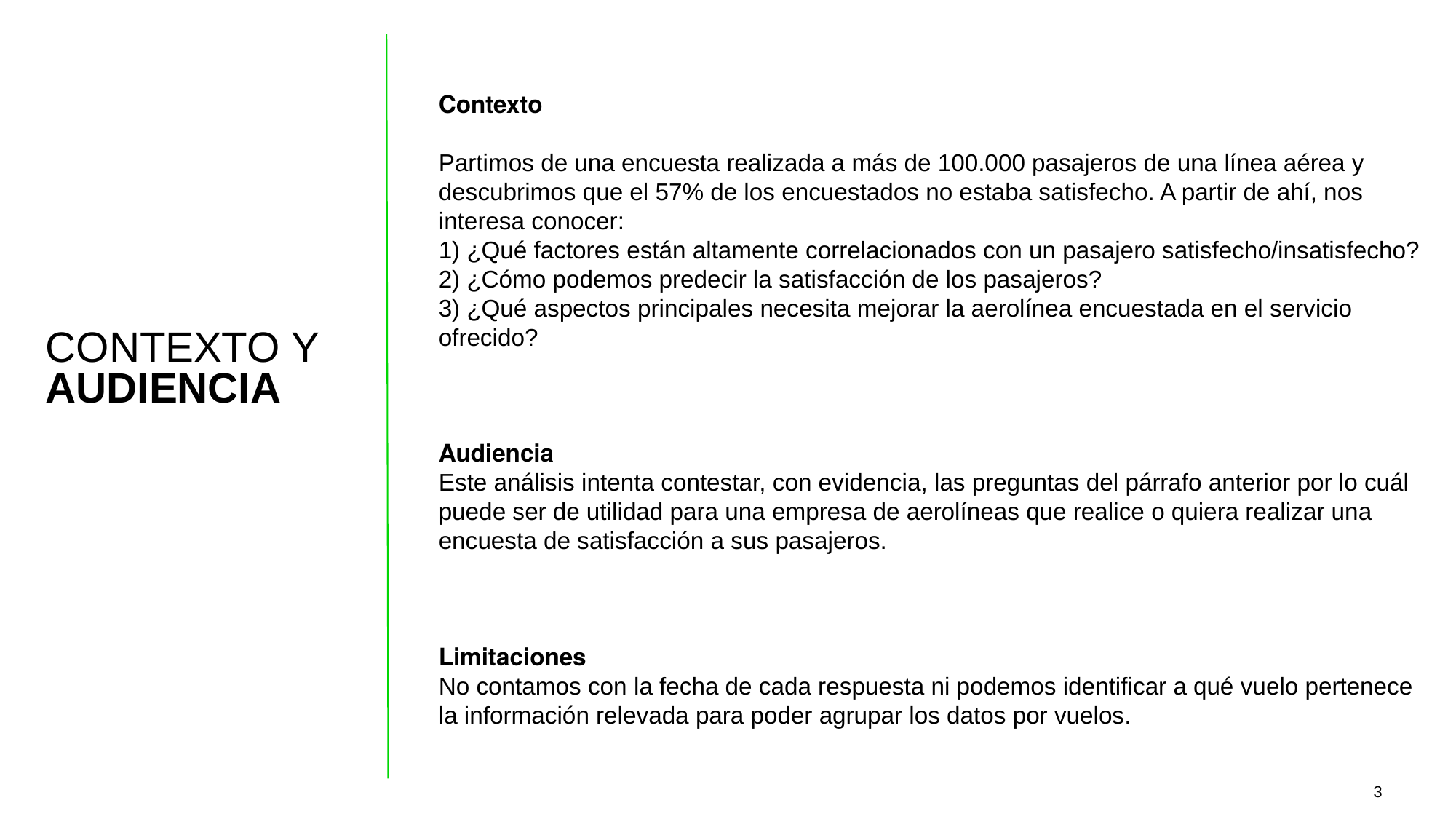

Contexto

Partimos de una encuesta realizada a más de 100.000 pasajeros de una línea aérea y descubrimos que el 57% de los encuestados no estaba satisfecho. A partir de ahí, nos interesa conocer:
1) ¿Qué factores están altamente correlacionados con un pasajero satisfecho/insatisfecho?
2) ¿Cómo podemos predecir la satisfacción de los pasajeros?
3) ¿Qué aspectos principales necesita mejorar la aerolínea encuestada en el servicio ofrecido?

Audiencia
Este análisis intenta contestar, con evidencia, las preguntas del párrafo anterior por lo cuál puede ser de utilidad para una empresa de aerolíneas que realice o quiera realizar una encuesta de satisfacción a sus pasajeros.

Limitaciones
No contamos con la fecha de cada respuesta ni podemos identificar a qué vuelo pertenece la información relevada para poder agrupar los datos por vuelos.
CONTEXTO Y
AUDIENCIA
3